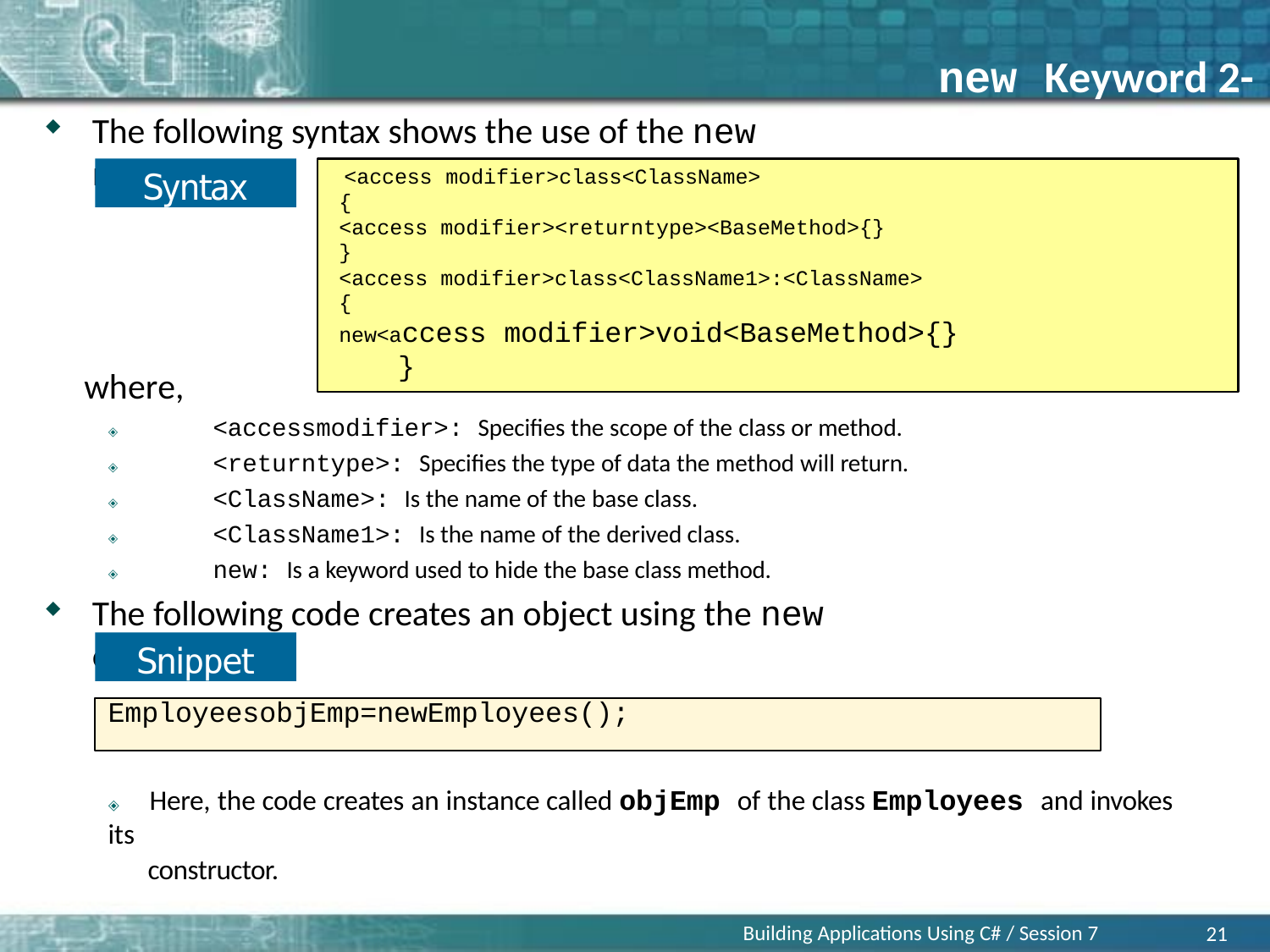

# new Keyword 2-2
The following syntax shows the use of the new modifier:

Syntax
<access modifier>class<ClassName>
{
<access modifier><returntype><BaseMethod>{}
}
<access modifier>class<ClassName1>:<ClassName>
{
new<access modifier>void<BaseMethod>{}
}
where,
🞛	<accessmodifier>: Specifies the scope of the class or method.
🞛	<returntype>: Specifies the type of data the method will return.
🞛	<ClassName>: Is the name of the base class.
🞛	<ClassName1>: Is the name of the derived class.
🞛	new: Is a keyword used to hide the base class method.
The following code creates an object using the new operator:
Snippet

EmployeesobjEmp=newEmployees();
🞛	Here, the code creates an instance called objEmp of the class Employees and invokes its
constructor.
Building Applications Using C# / Session 7
21